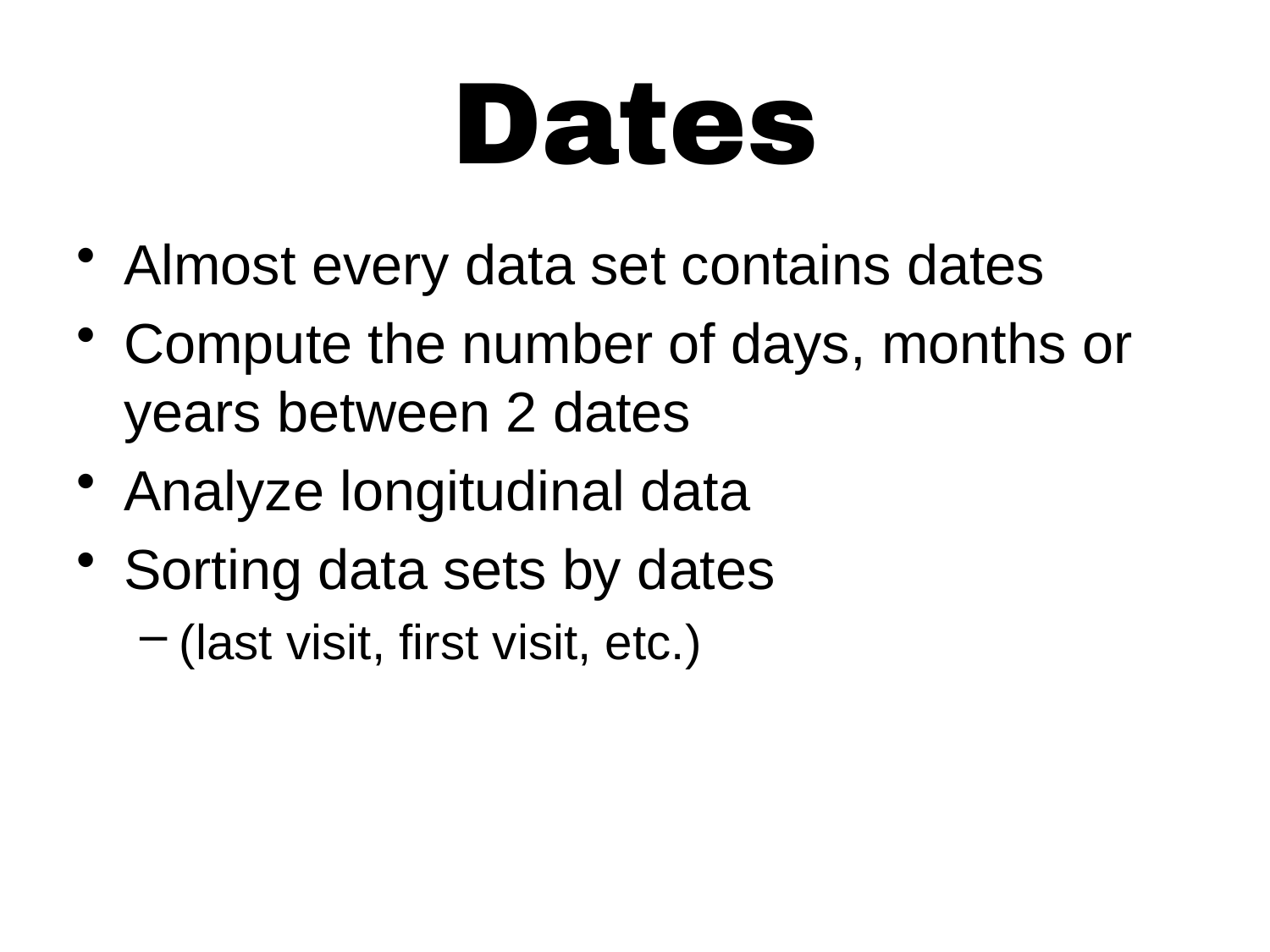

# Dates
Almost every data set contains dates
Compute the number of days, months or years between 2 dates
Analyze longitudinal data
Sorting data sets by dates
(last visit, first visit, etc.)